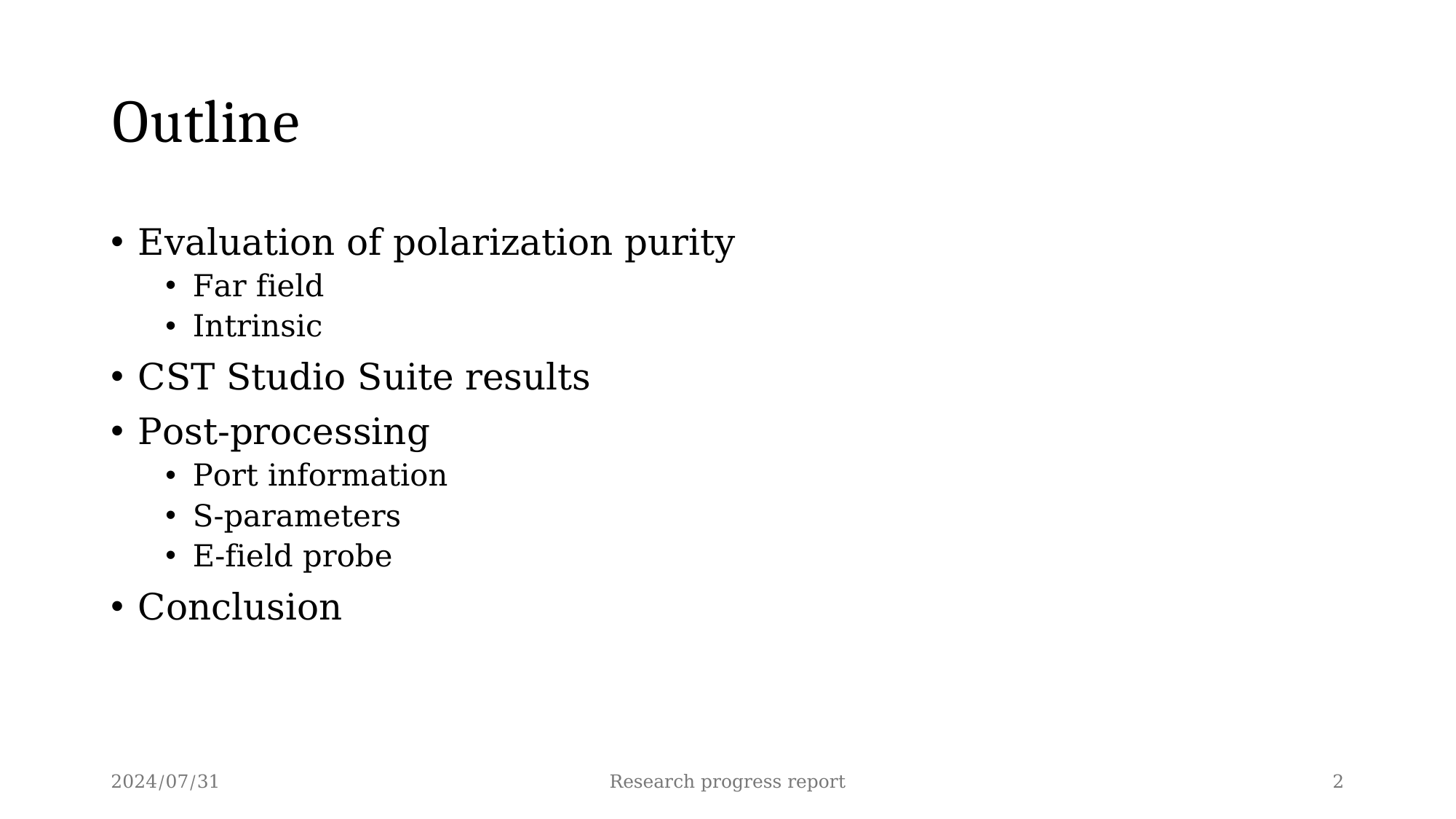

# Outline
Evaluation of polarization purity
Far field
Intrinsic
CST Studio Suite results
Post-processing
Port information
S-parameters
E-field probe
Conclusion
2024/07/31
Research progress report
2